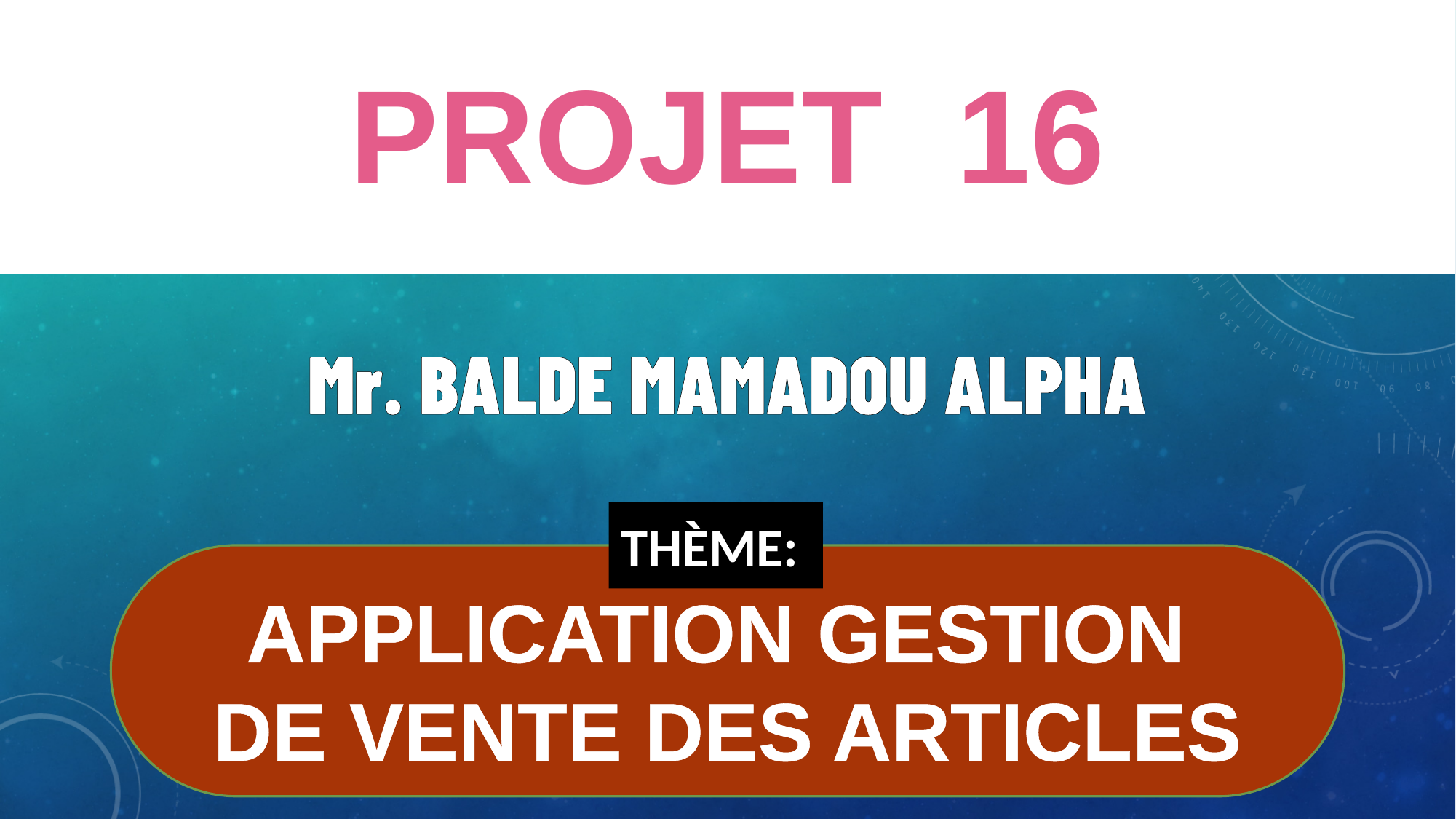

PROJET  16
Mr. BALDE MAMADOU ALPHA
THÈME:

APPLICATION GESTION
DE VENTE DES ARTICLES